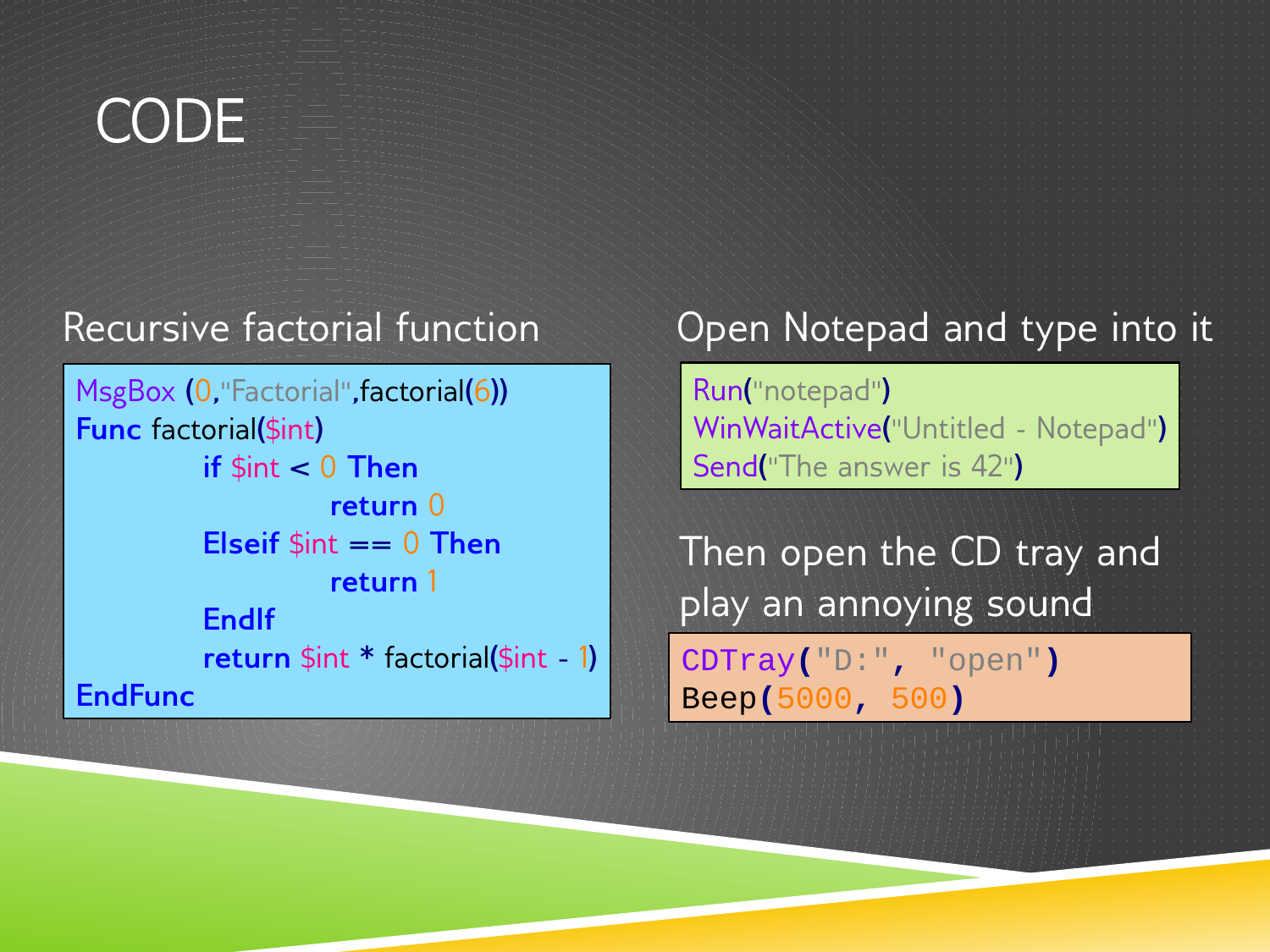

# Code
Recursive factorial function
Open Notepad and type into it
Run("notepad")
WinWaitActive("Untitled - Notepad")
Send("The answer is 42")
MsgBox (0,"Factorial",factorial(6))
Func factorial($int)
	if $int < 0 Then
		return 0
	Elseif $int == 0 Then
		return 1
	EndIf
	return $int * factorial($int - 1)
EndFunc
Then open the CD tray and
play an annoying sound
CDTray("D:", "open")
Beep(5000, 500)